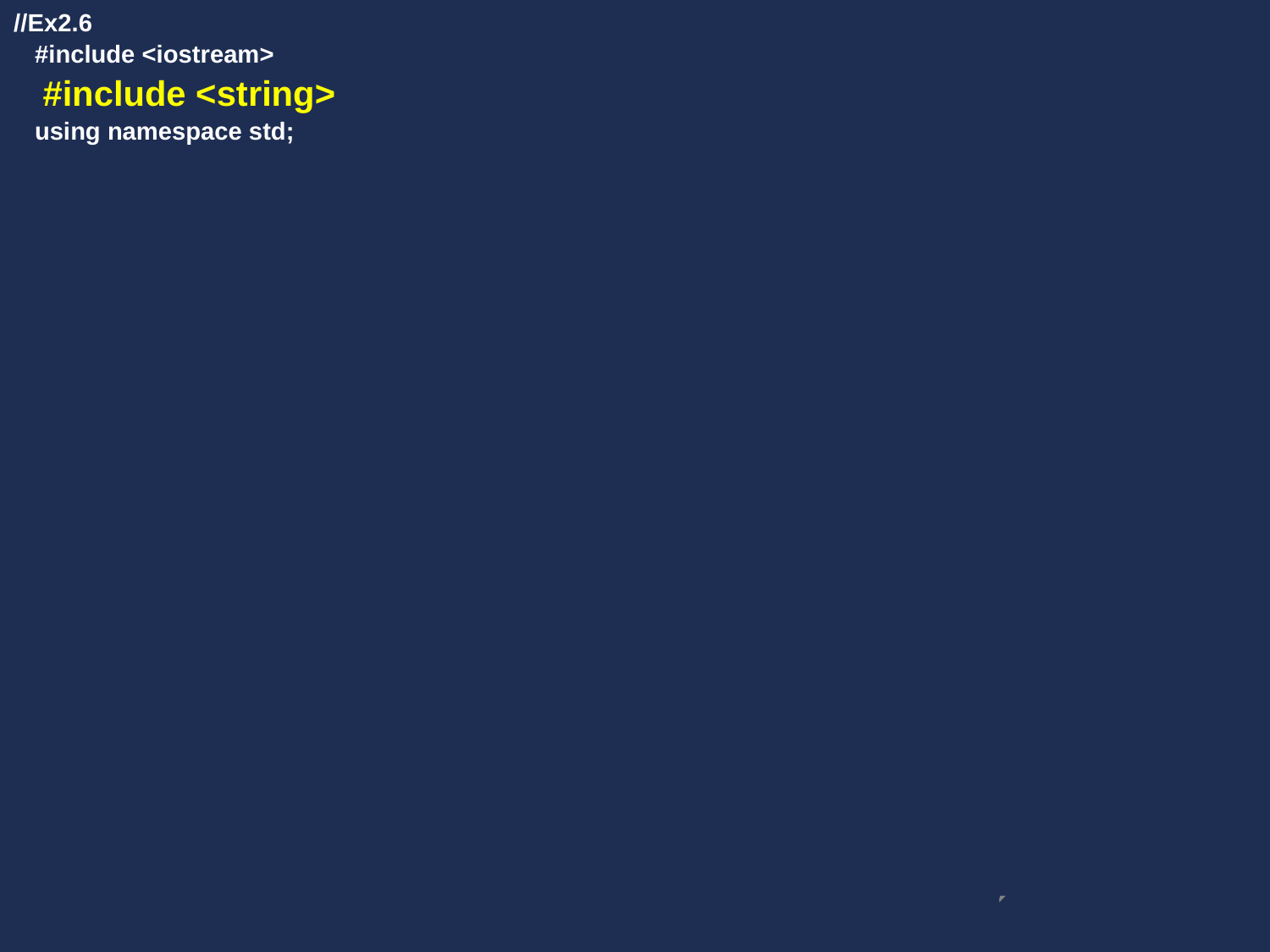

//Ex2.6
   #include <iostream>
   #include <string>
   using namespace std;

#